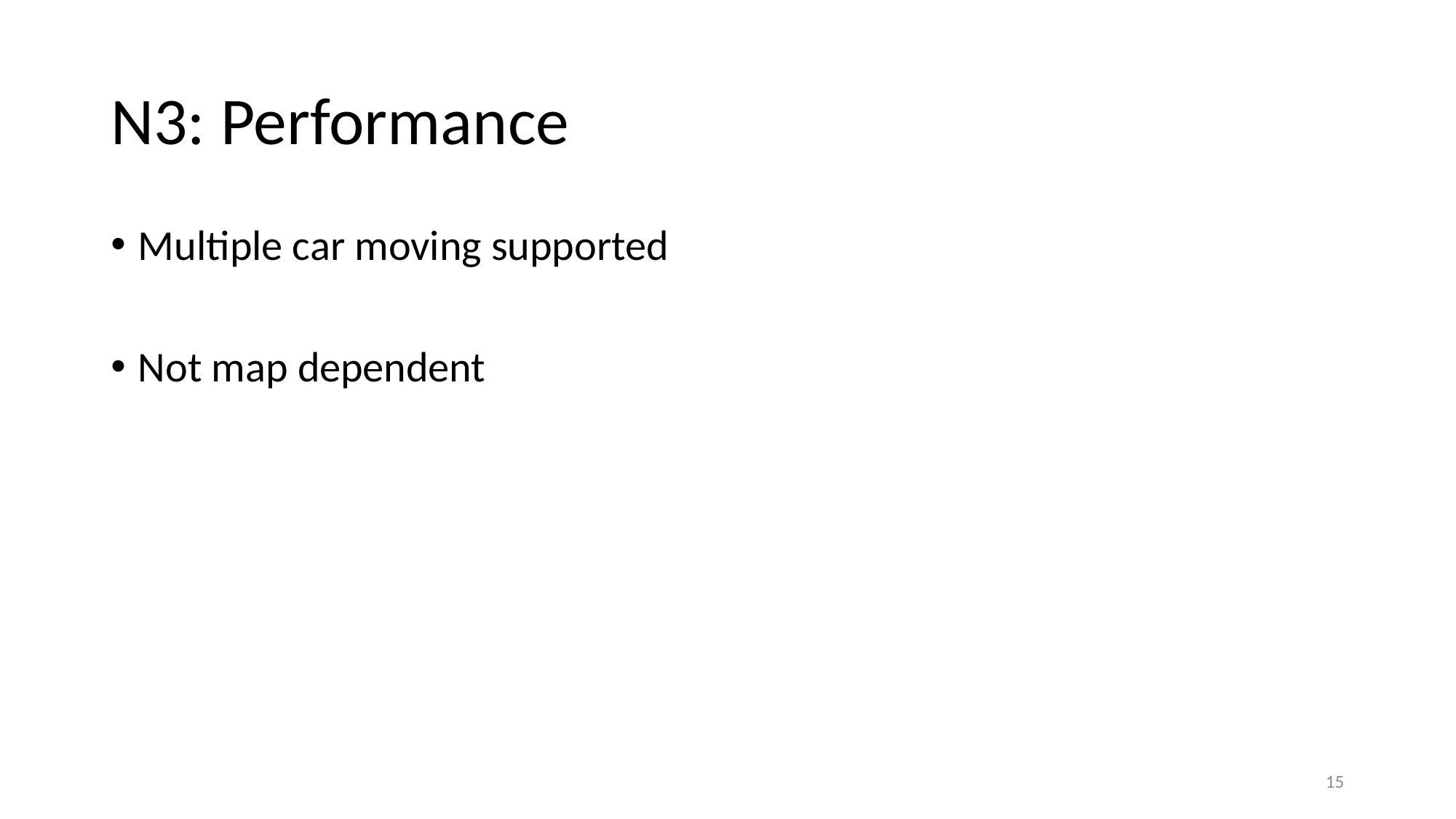

# N3: Performance
Multiple car moving supported

Not map dependent

15